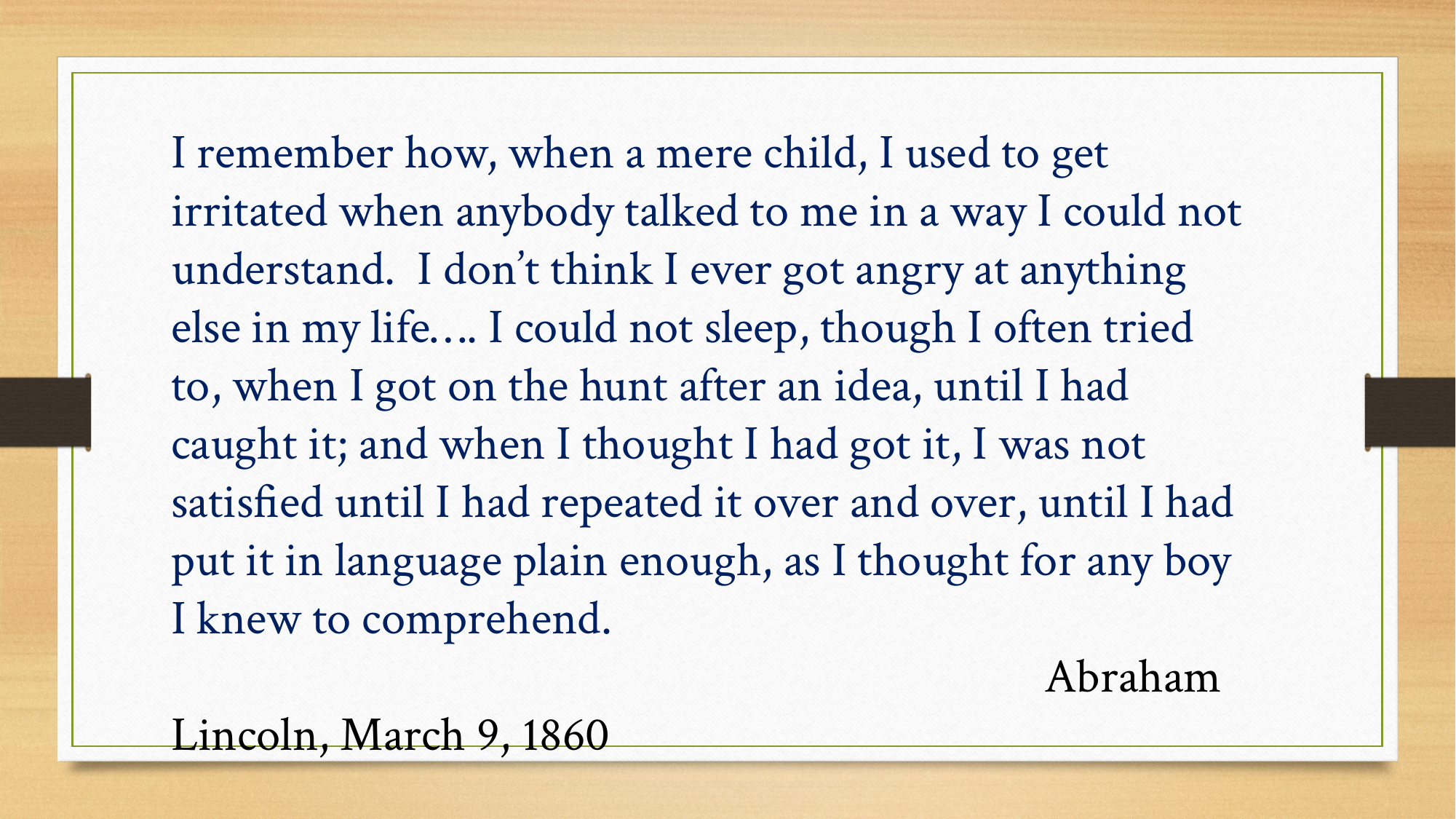

I remember how, when a mere child, I used to get irritated when anybody talked to me in a way I could not understand.  I don’t think I ever got angry at anything else in my life…. I could not sleep, though I often tried to, when I got on the hunt after an idea, until I had caught it; and when I thought I had got it, I was not satisfied until I had repeated it over and over, until I had put it in language plain enough, as I thought for any boy I knew to comprehend.
								Abraham Lincoln, March 9, 1860